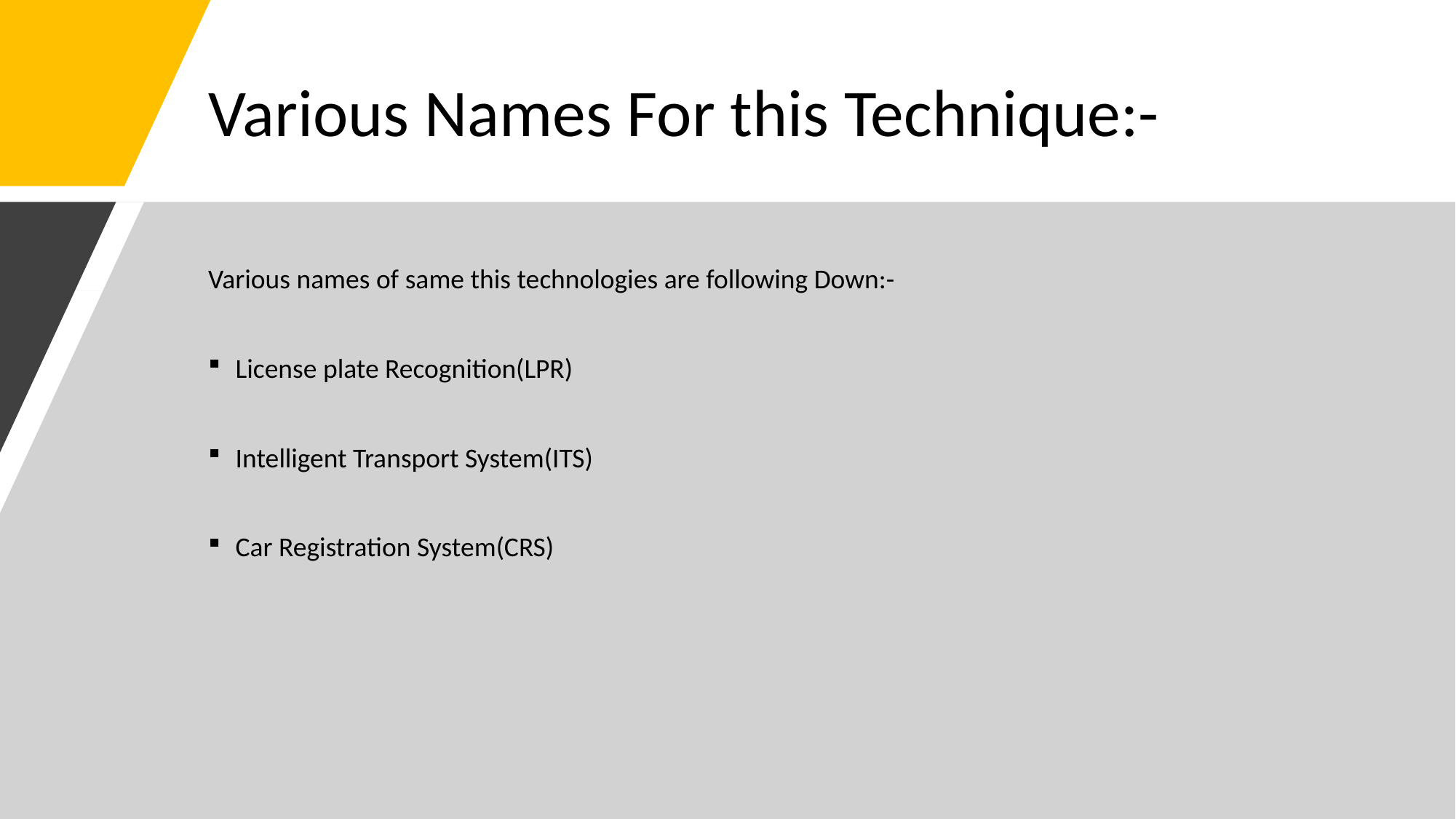

# Various Names For this Technique:-

Various names of same this technologies are following Down:-

License plate Recognition(LPR)

Intelligent Transport System(ITS)

Car Registration System(CRS)